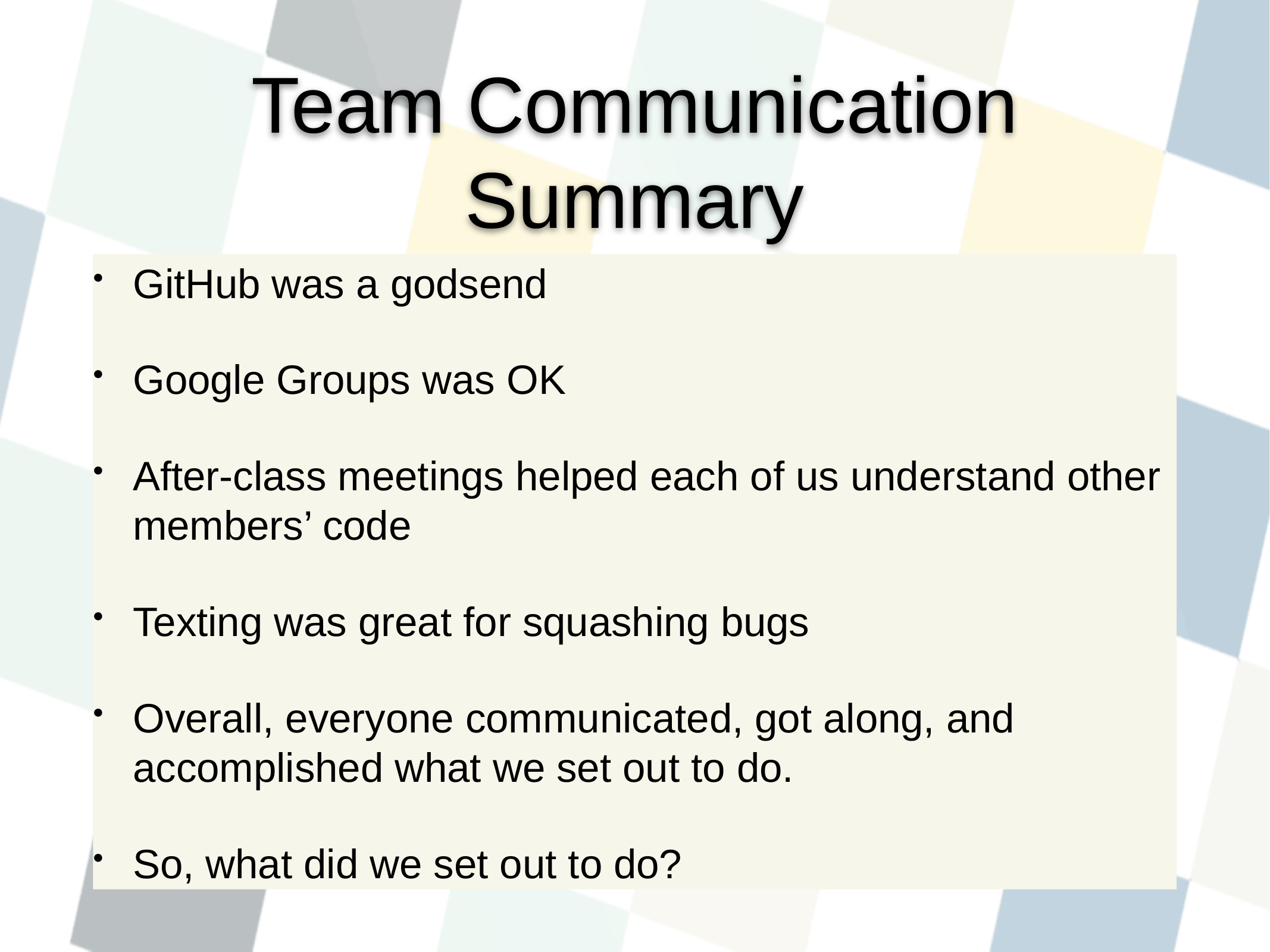

# Team Communication Summary
GitHub was a godsend
Google Groups was OK
After-class meetings helped each of us understand other members’ code
Texting was great for squashing bugs
Overall, everyone communicated, got along, and accomplished what we set out to do.
So, what did we set out to do?